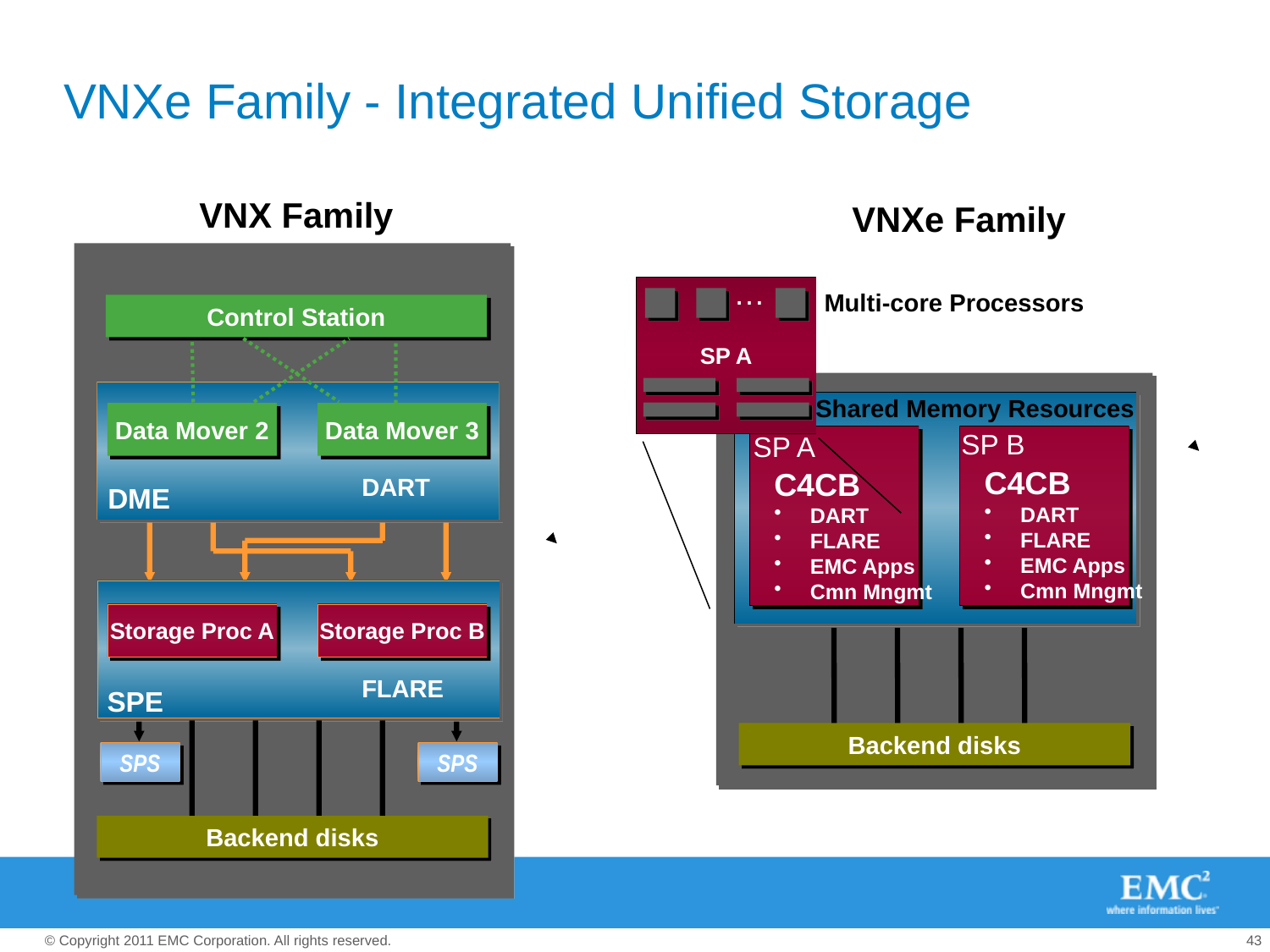

VNXe Family - Integrated Unified Storage
VNX Family
VNXe Family

…
SP A

Multi-core Processors
Control Station

SP B
SP A

C4CB
 DART
 FLARE
 EMC Apps
 Cmn Mngmt
C4CB
 DART
 FLARE
 EMC Apps
 Cmn Mngmt
Flare

Backend disks

Shared Memory Resources
Data Mover 2
Data Mover 3

DART
DME

Storage Proc A
Storage Proc B
Flare
FLARE
SPE

SPS
SPS
Backend disks